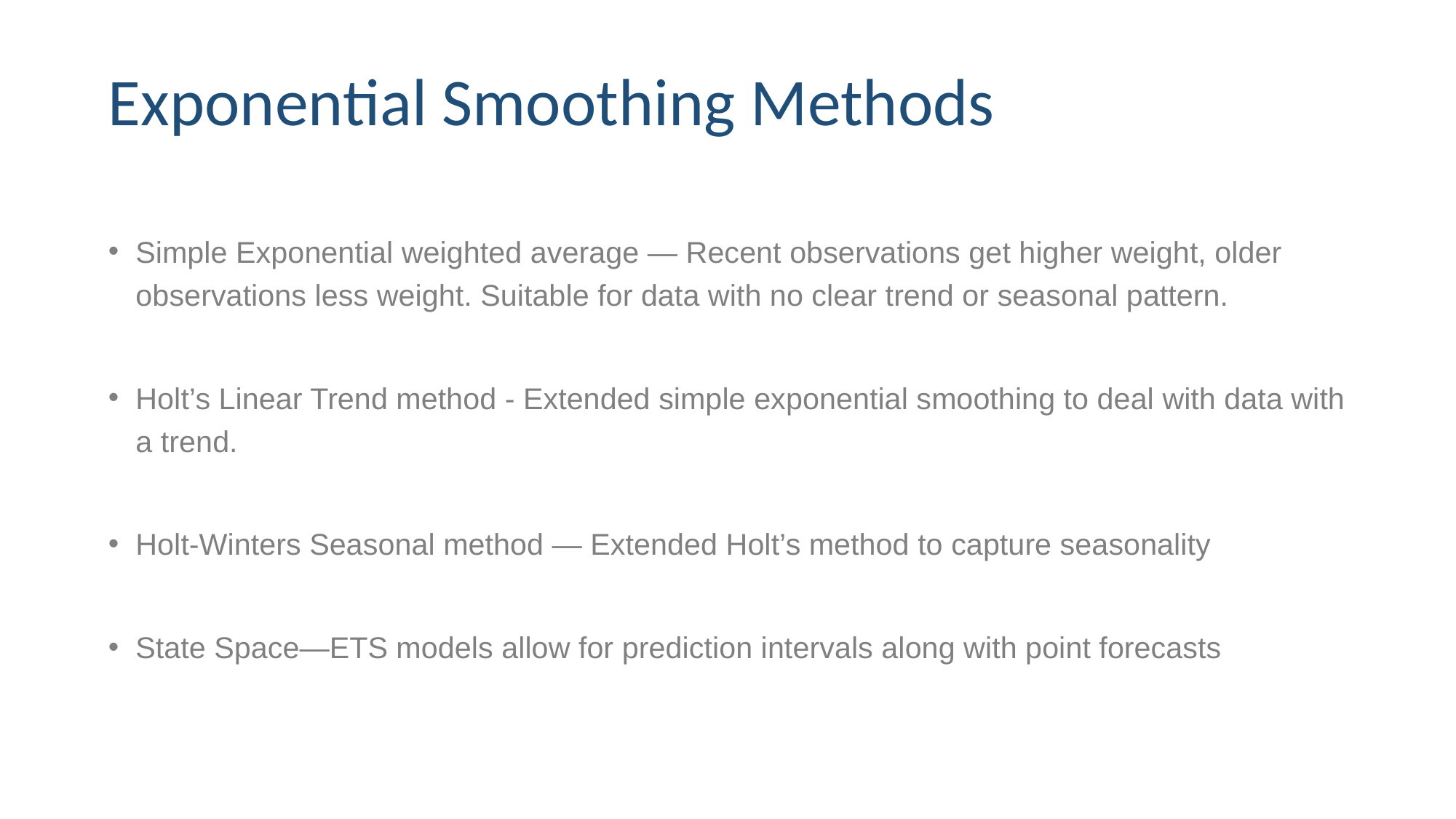

Exponential Smoothing Methods

Simple Exponential weighted average — Recent observations get higher weight, older observations less weight. Suitable for data with no clear trend or seasonal pattern.

Holt’s Linear Trend method - Extended simple exponential smoothing to deal with data with a trend.

Holt-Winters Seasonal method — Extended Holt’s method to capture seasonality

State Space—ETS models allow for prediction intervals along with point forecasts